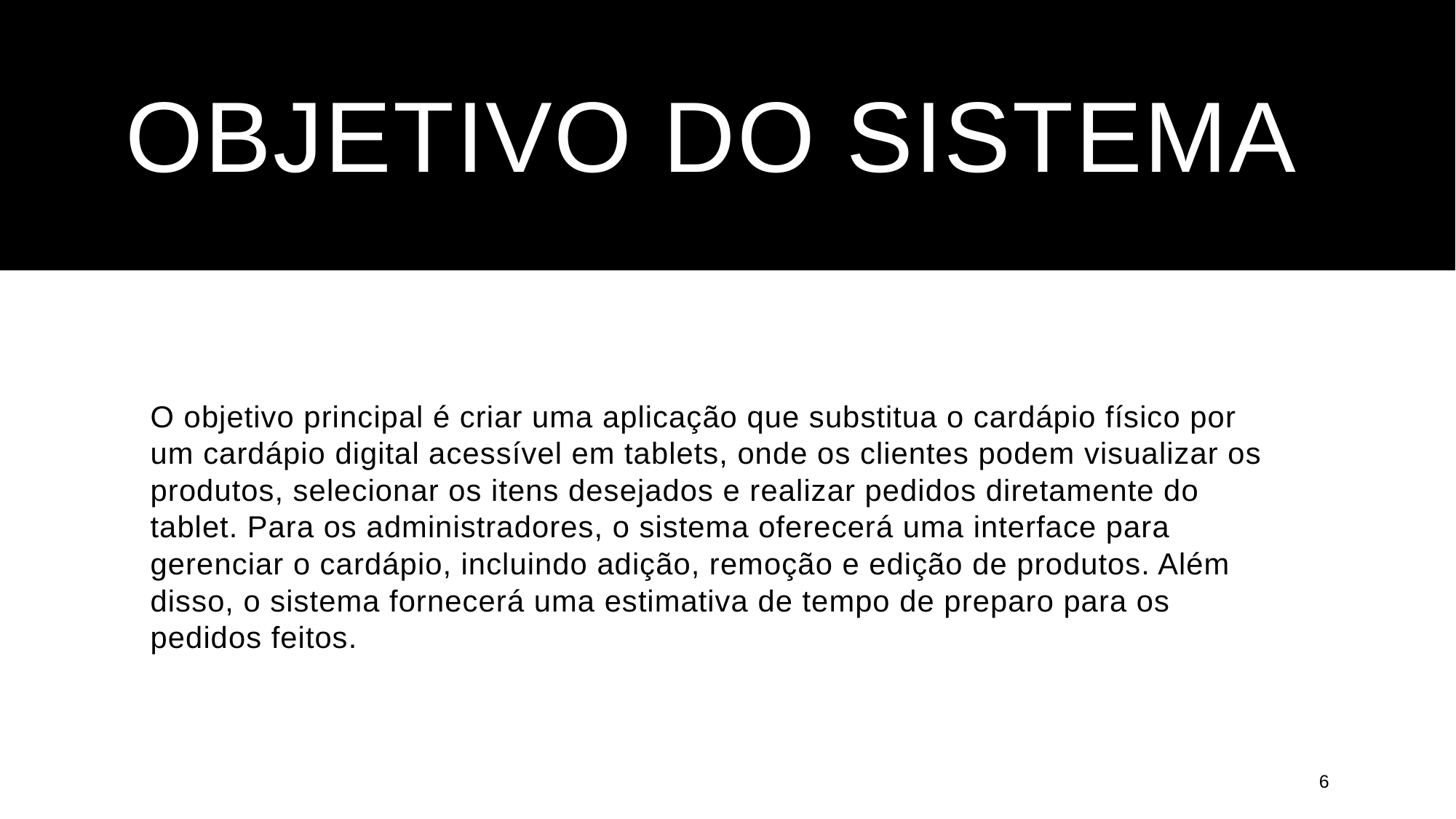

# OBJETIVO DO SISTEMA
O objetivo principal é criar uma aplicação que substitua o cardápio físico por um cardápio digital acessível em tablets, onde os clientes podem visualizar os produtos, selecionar os itens desejados e realizar pedidos diretamente do tablet. Para os administradores, o sistema oferecerá uma interface para gerenciar o cardápio, incluindo adição, remoção e edição de produtos. Além disso, o sistema fornecerá uma estimativa de tempo de preparo para os pedidos feitos.

6